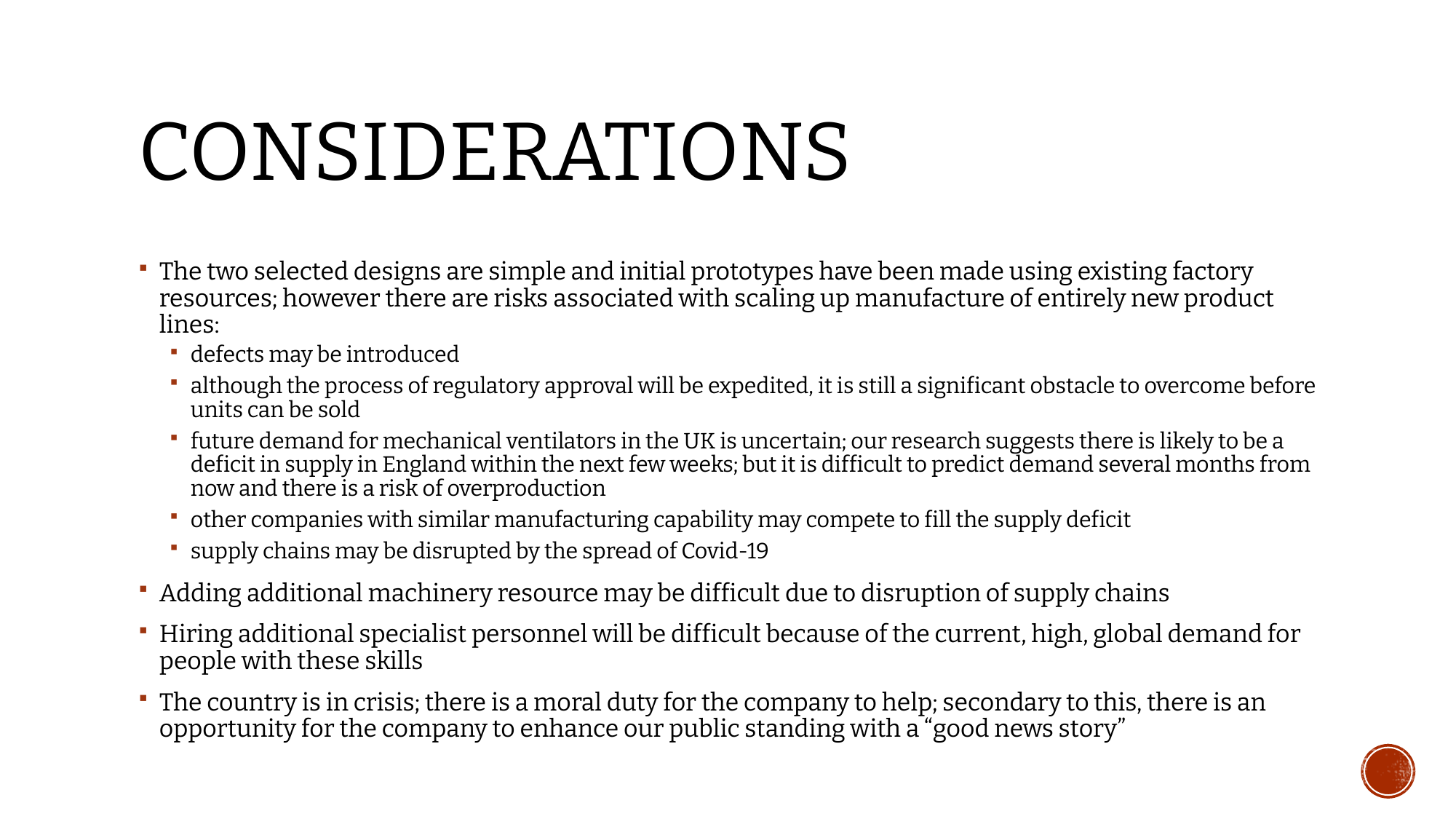

# Considerations
The two selected designs are simple and initial prototypes have been made using existing factory resources; however there are risks associated with scaling up manufacture of entirely new product lines:
defects may be introduced
although the process of regulatory approval will be expedited, it is still a significant obstacle to overcome before units can be sold
future demand for mechanical ventilators in the UK is uncertain; our research suggests there is likely to be a deficit in supply in England within the next few weeks; but it is difficult to predict demand several months from now and there is a risk of overproduction
other companies with similar manufacturing capability may compete to fill the supply deficit
supply chains may be disrupted by the spread of Covid-19
Adding additional machinery resource may be difficult due to disruption of supply chains
Hiring additional specialist personnel will be difficult because of the current, high, global demand for people with these skills
The country is in crisis; there is a moral duty for the company to help; secondary to this, there is an opportunity for the company to enhance our public standing with a “good news story”